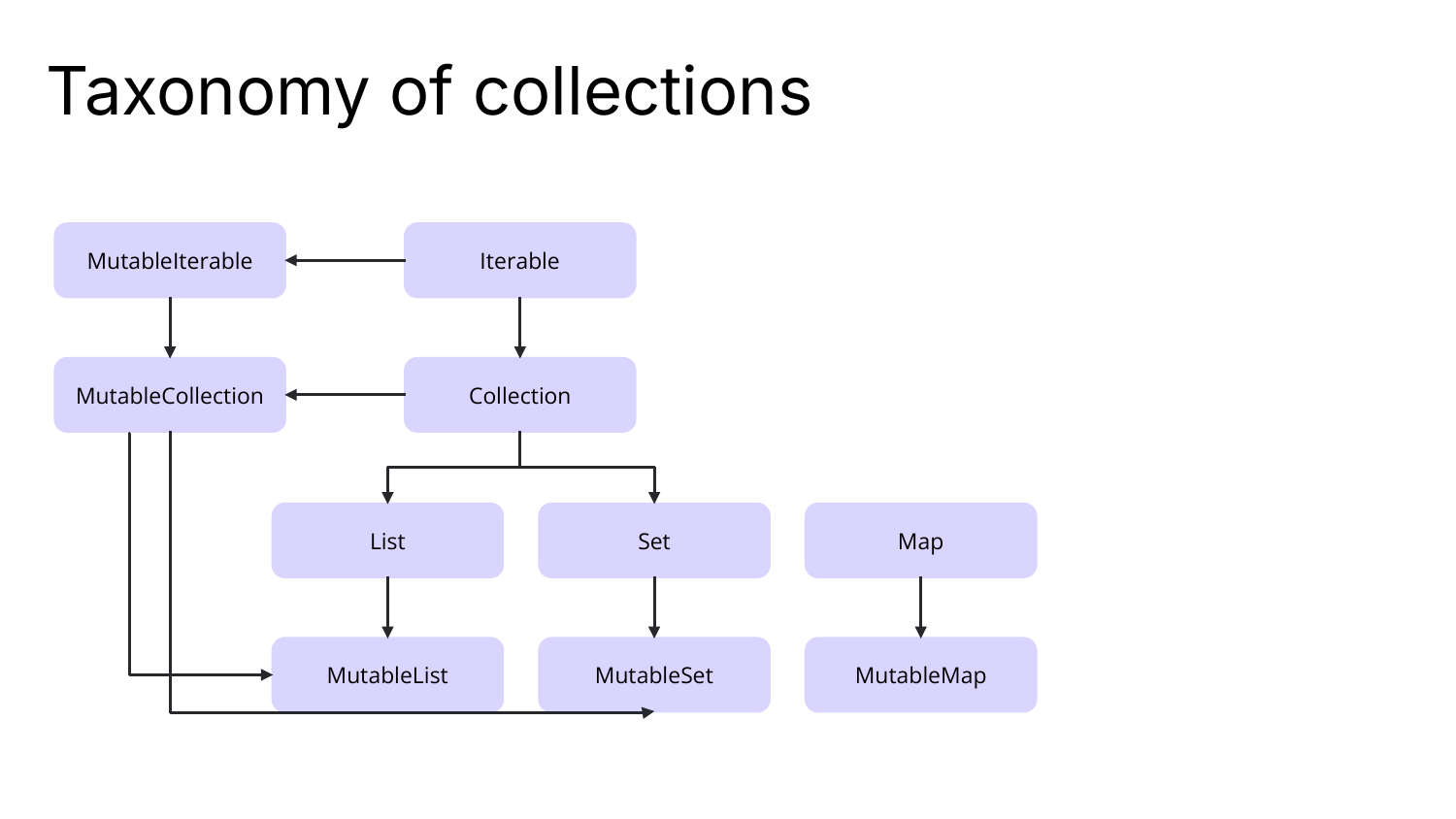

# Taxonomy of collections
MutableIterable
Iterable
MutableCollection
Collection
List
Set
Map
MutableList
MutableSet
MutableMap